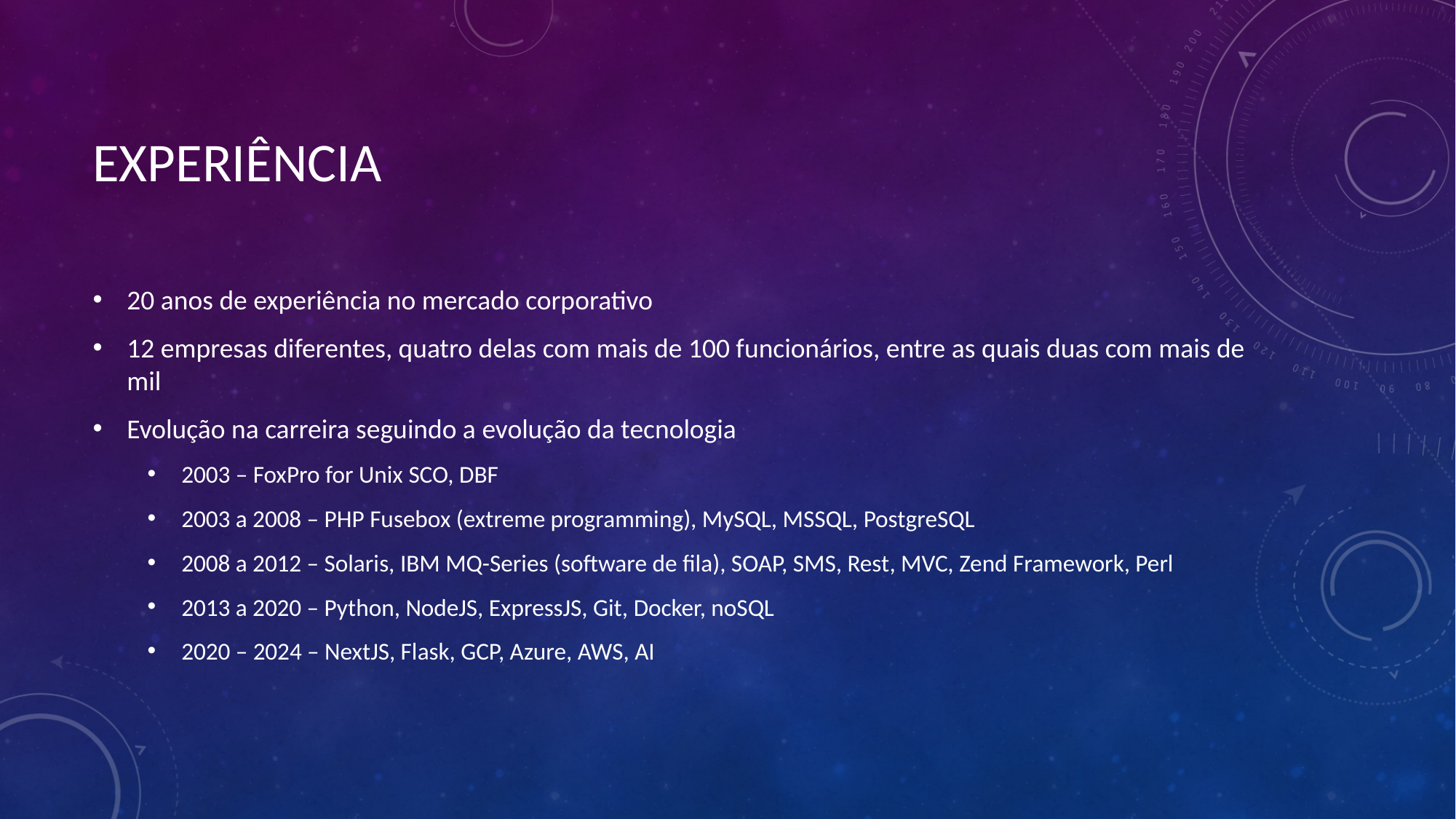

# Experiência
20 anos de experiência no mercado corporativo
12 empresas diferentes, quatro delas com mais de 100 funcionários, entre as quais duas com mais de mil
Evolução na carreira seguindo a evolução da tecnologia
2003 – FoxPro for Unix SCO, DBF
2003 a 2008 – PHP Fusebox (extreme programming), MySQL, MSSQL, PostgreSQL
2008 a 2012 – Solaris, IBM MQ-Series (software de fila), SOAP, SMS, Rest, MVC, Zend Framework, Perl
2013 a 2020 – Python, NodeJS, ExpressJS, Git, Docker, noSQL
2020 – 2024 – NextJS, Flask, GCP, Azure, AWS, AI